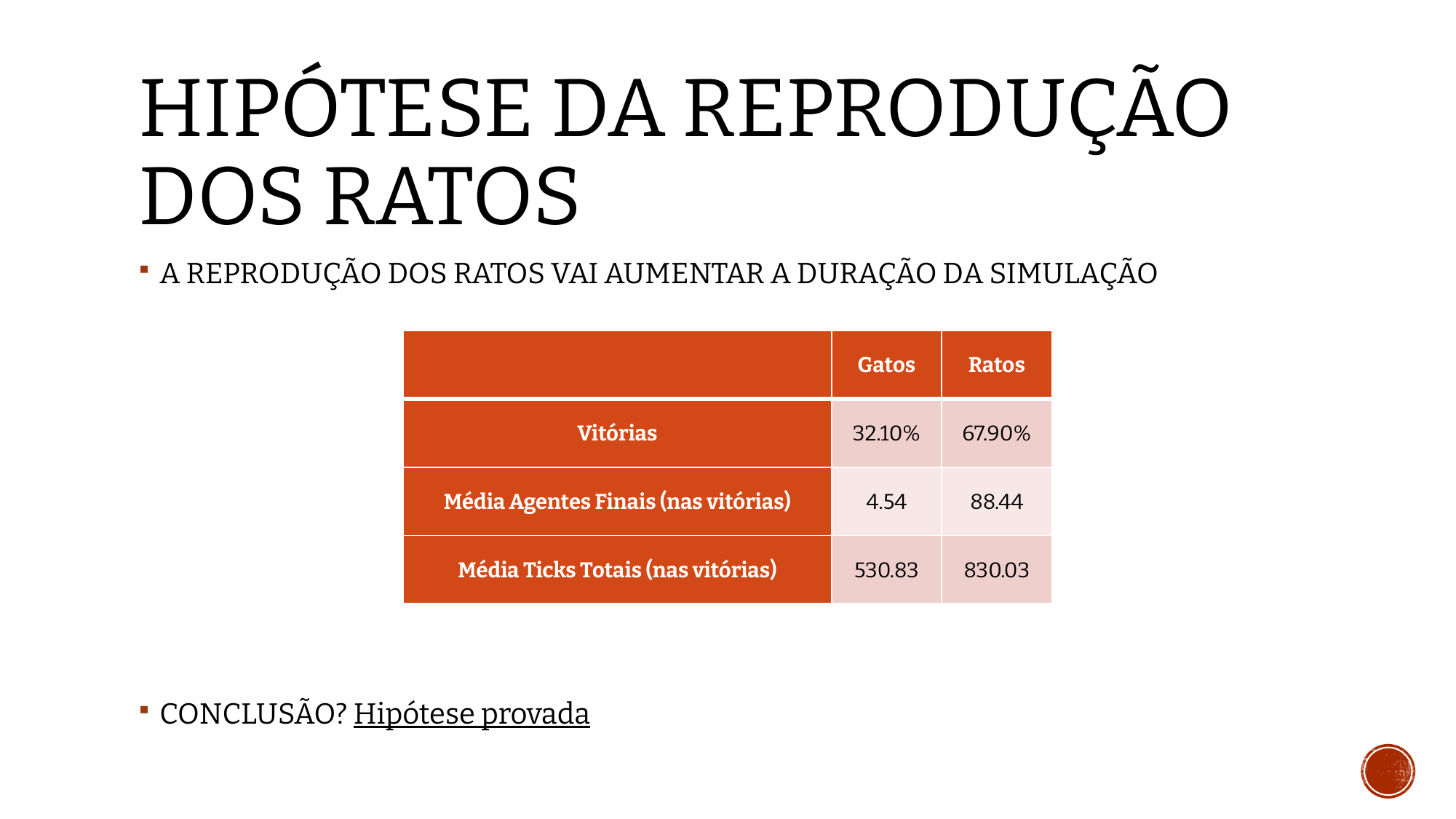

# HIPÓTESE DA REPRODUÇÃO DOS RATOS
A REPRODUÇÃO DOS RATOS VAI AUMENTAR A DURAÇÃO DA SIMULAÇÃO

CONCLUSÃO? Hipótese provada
|  | Gatos | Ratos |
| --- | --- | --- |
| Vitórias | 32.10% | 67.90% |
| Média Agentes Finais (nas vitórias) | 4.54 | 88.44 |
| Média Ticks Totais (nas vitórias) | 530.83 | 830.03 |